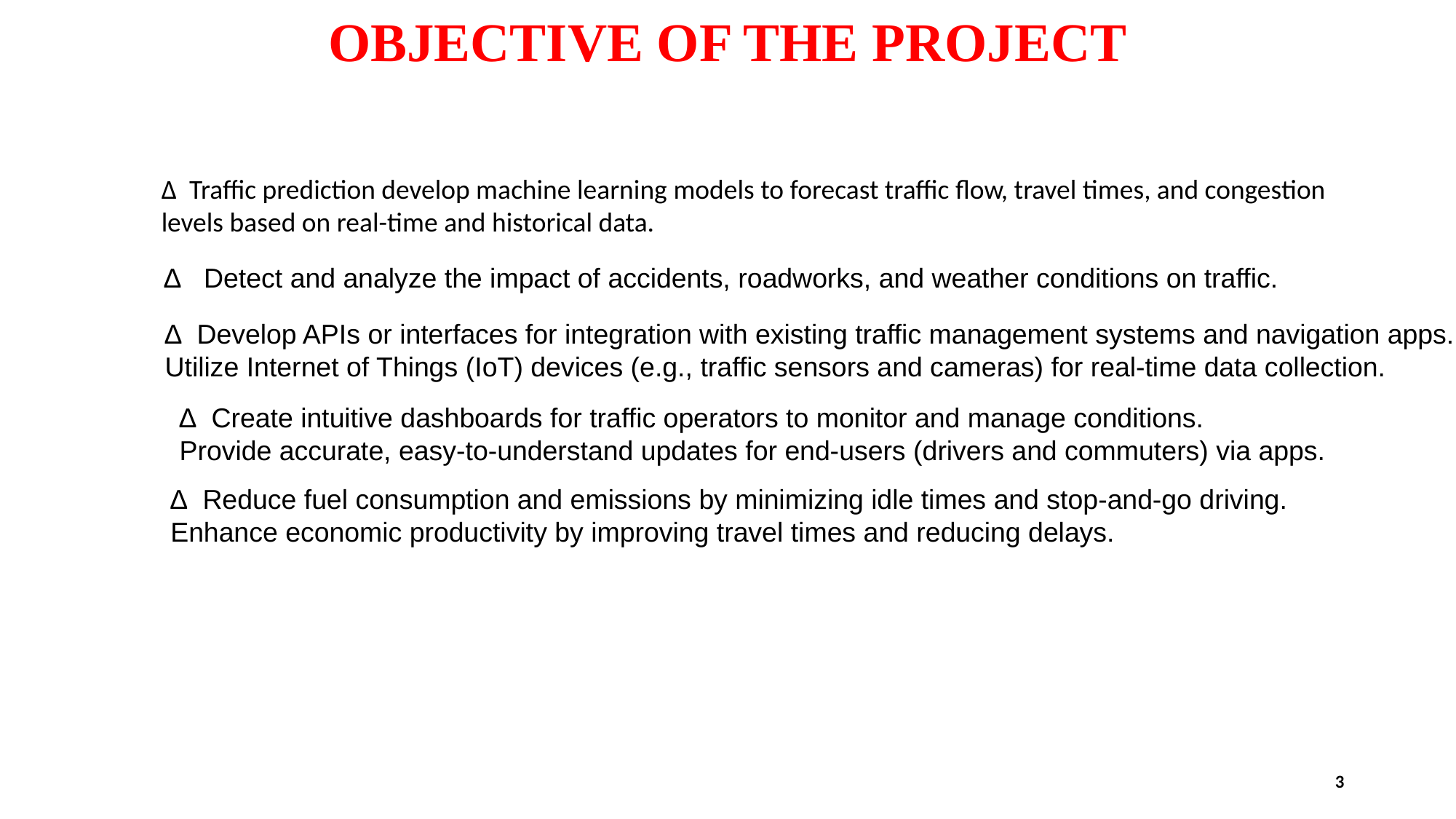

# OBJECTIVE OF THE PROJECT

∆  Traffic prediction develop machine learning models to forecast traffic flow, travel times, and congestion levels based on real-time and historical data.

∆   Detect and analyze the impact of accidents, roadworks, and weather conditions on traffic.

∆  Develop APIs or interfaces for integration with existing traffic management systems and navigation apps.
Utilize Internet of Things (IoT) devices (e.g., traffic sensors and cameras) for real-time data collection.

∆  Create intuitive dashboards for traffic operators to monitor and manage conditions.
Provide accurate, easy-to-understand updates for end-users (drivers and commuters) via apps.

∆  Reduce fuel consumption and emissions by minimizing idle times and stop-and-go driving.
Enhance economic productivity by improving travel times and reducing delays.
3